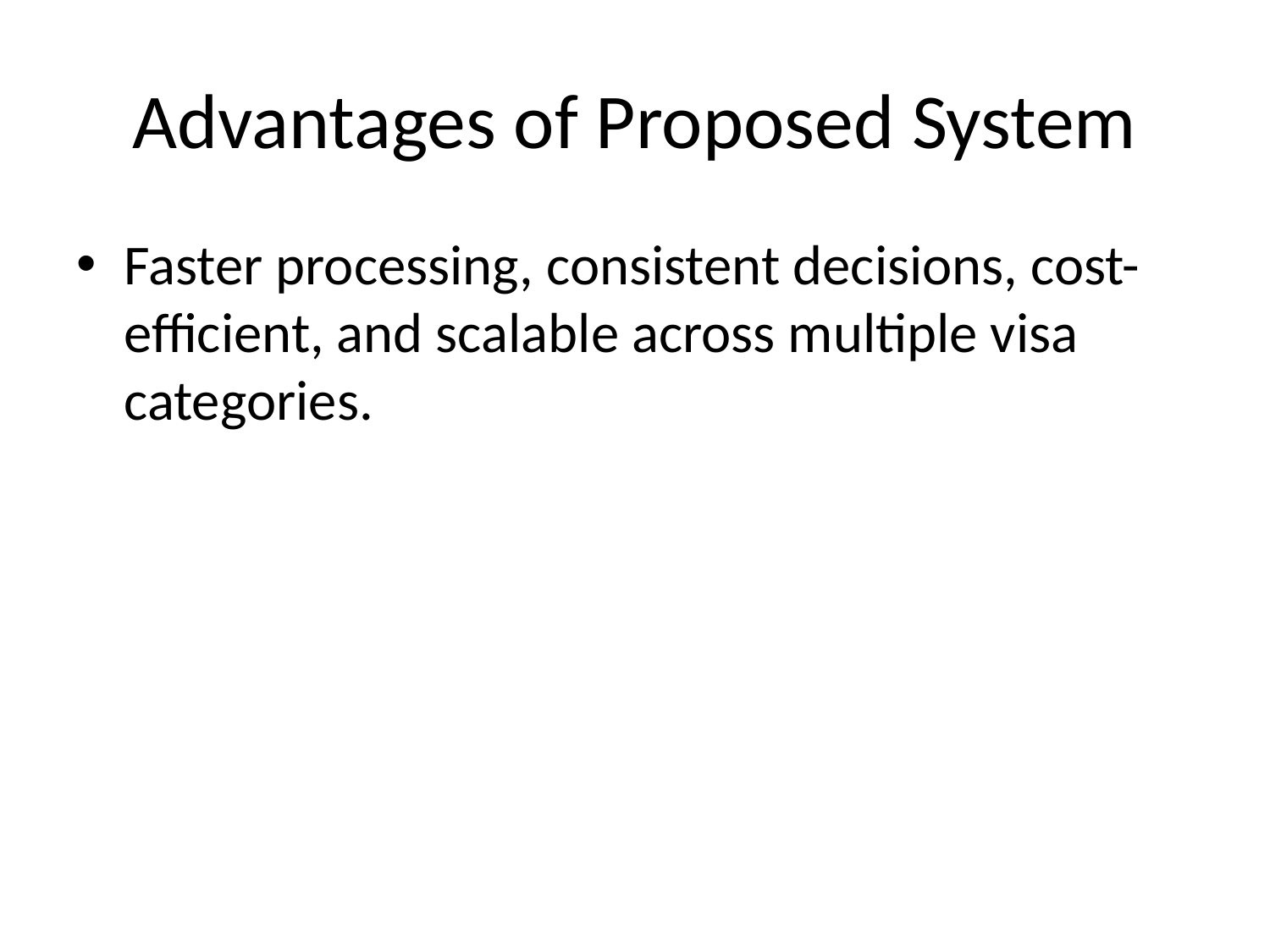

# Advantages of Proposed System
Faster processing, consistent decisions, cost-efficient, and scalable across multiple visa categories.